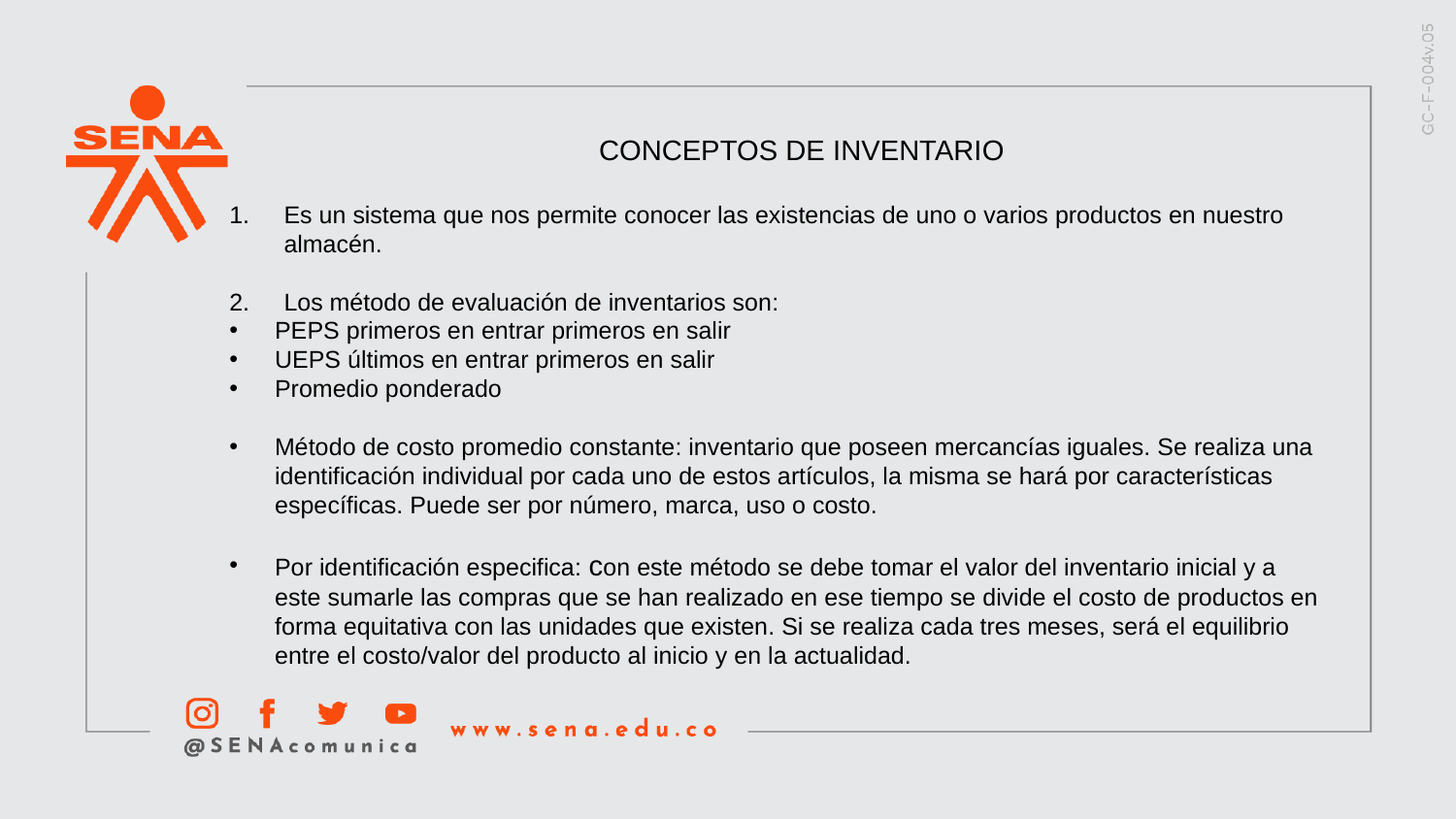

CONCEPTOS DE INVENTARIO
Es un sistema que nos permite conocer las existencias de uno o varios productos en nuestro almacén.

Los método de evaluación de inventarios son:
PEPS primeros en entrar primeros en salir
UEPS últimos en entrar primeros en salir
Promedio ponderado

Método de costo promedio constante: inventario que poseen mercancías iguales. Se realiza una identificación individual por cada uno de estos artículos, la misma se hará por características específicas. Puede ser por número, marca, uso o costo.

Por identificación especifica: con este método se debe tomar el valor del inventario inicial y a este sumarle las compras que se han realizado en ese tiempo se divide el costo de productos en forma equitativa con las unidades que existen. Si se realiza cada tres meses, será el equilibrio entre el costo/valor del producto al inicio y en la actualidad.